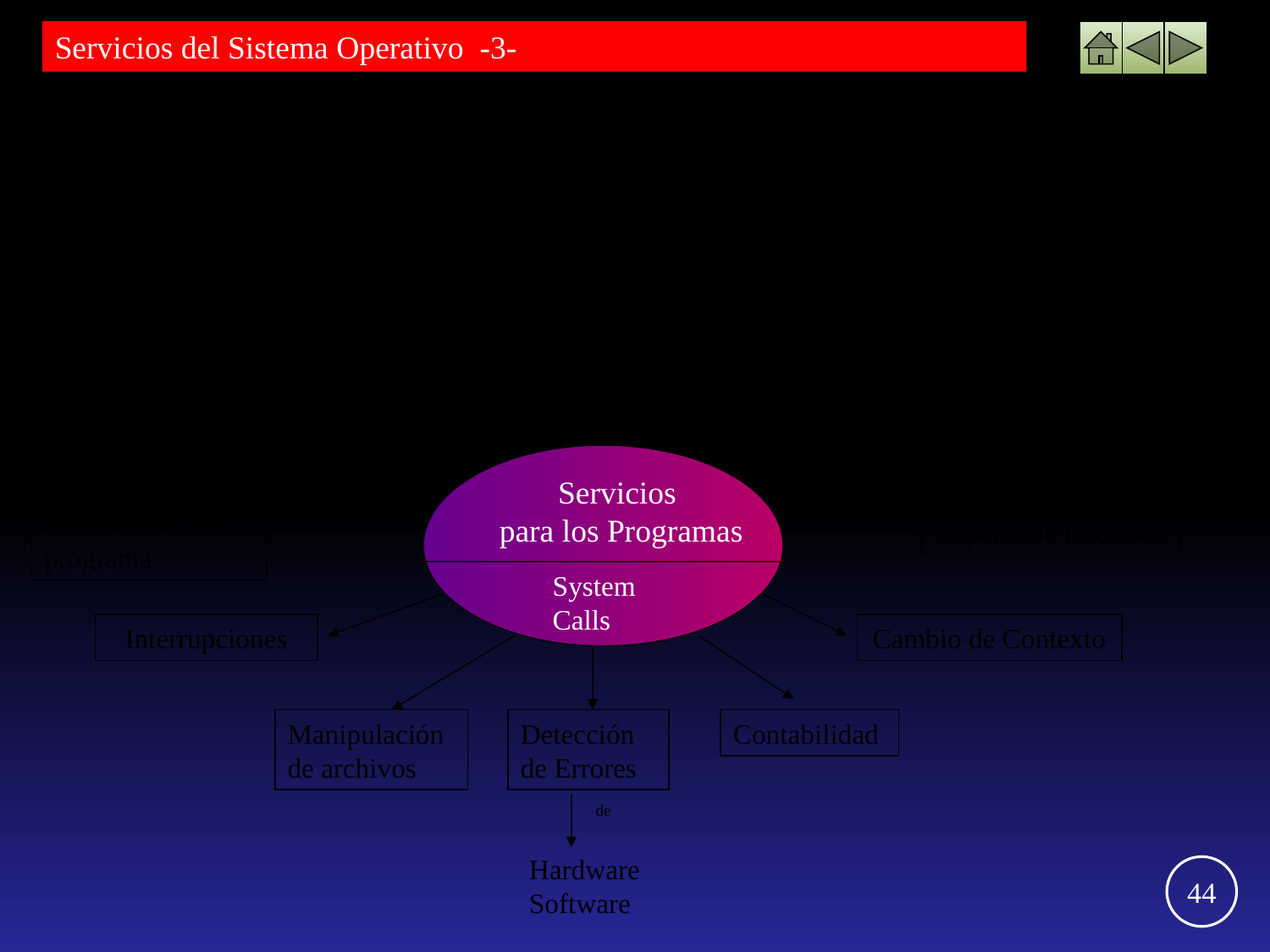

Servicios del Sistema Operativo  -3-

Create_Process()
load()
execute ()
Kill()

Proceso
Crea

Protección
ACCESOS

funciones
programas
usuarios

Servicios
para los Programas

System
Calls

Carga , ejecución, terminación del programa
Reparto de Recursos

Interrupciones
Cambio de Contexto

Manipulación de archivos
Detección de Errores
Contabilidad
de

Hardware
Software
44